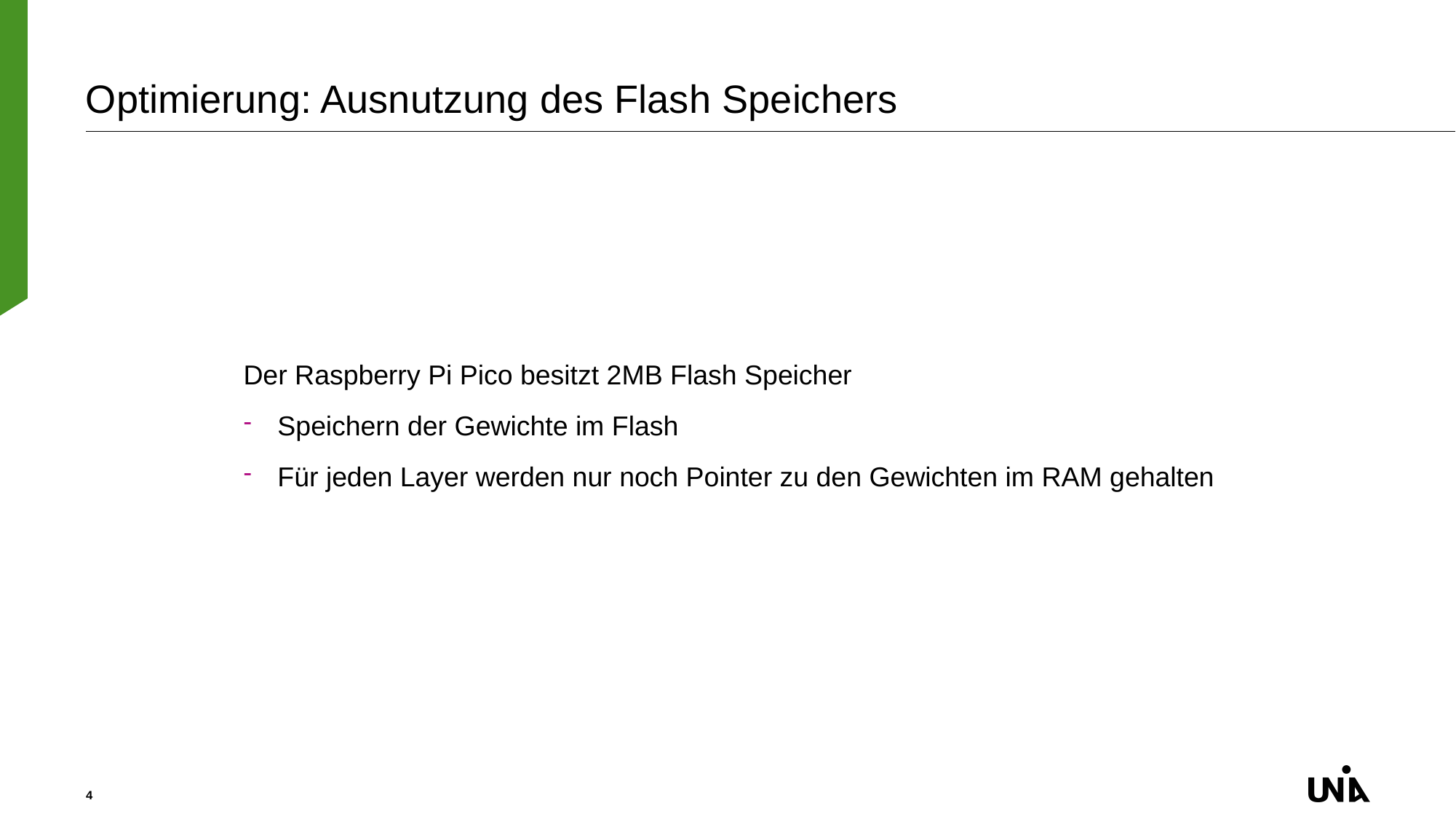

# Optimierung: Ausnutzung des Flash Speichers
Der Raspberry Pi Pico besitzt 2MB Flash Speicher
Speichern der Gewichte im Flash
Für jeden Layer werden nur noch Pointer zu den Gewichten im RAM gehalten
4